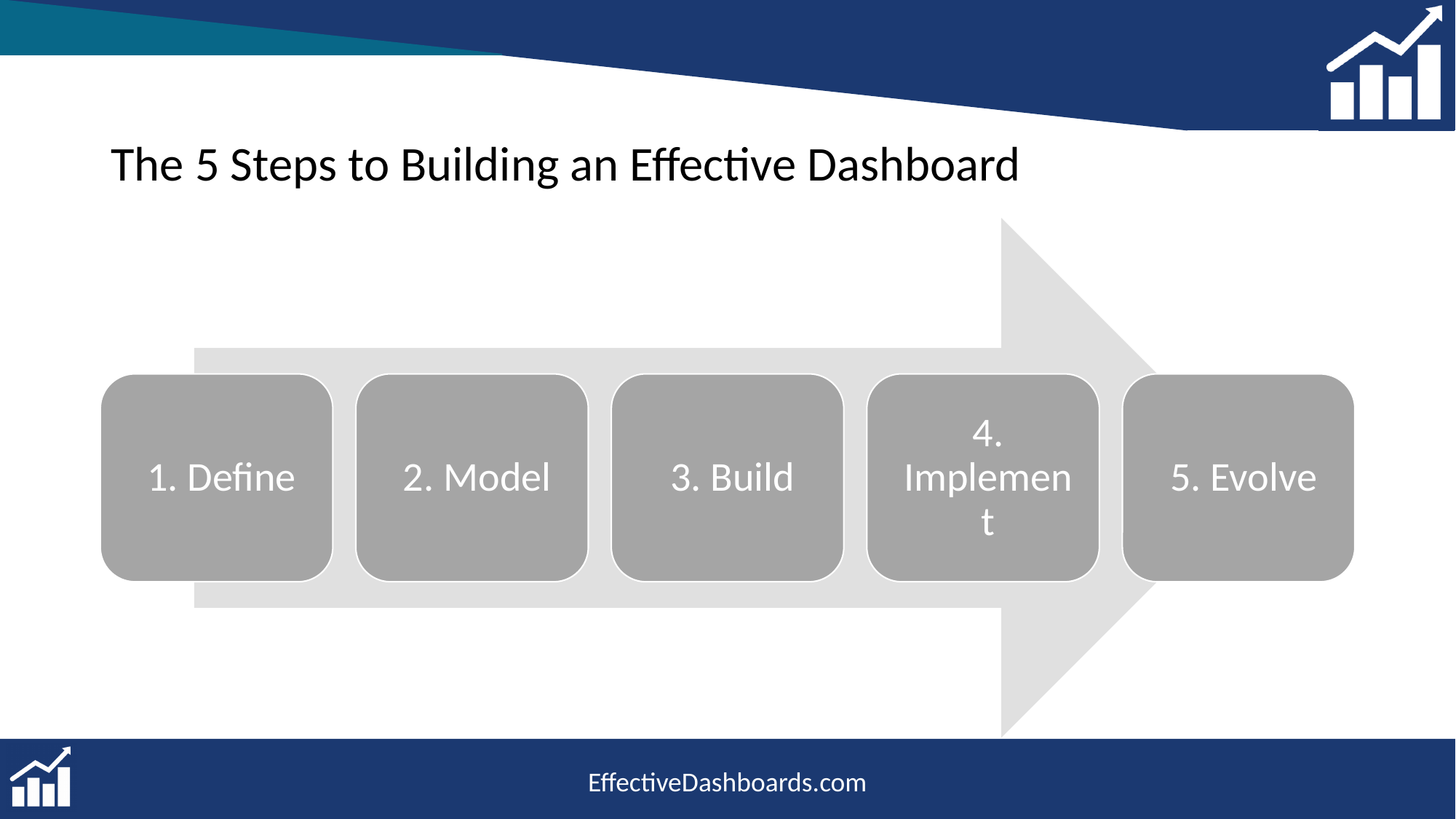

# The 5 Steps to Building an Effective Dashboard
1. Define
2. Model
3. Build
4. Implement
5. Evolve